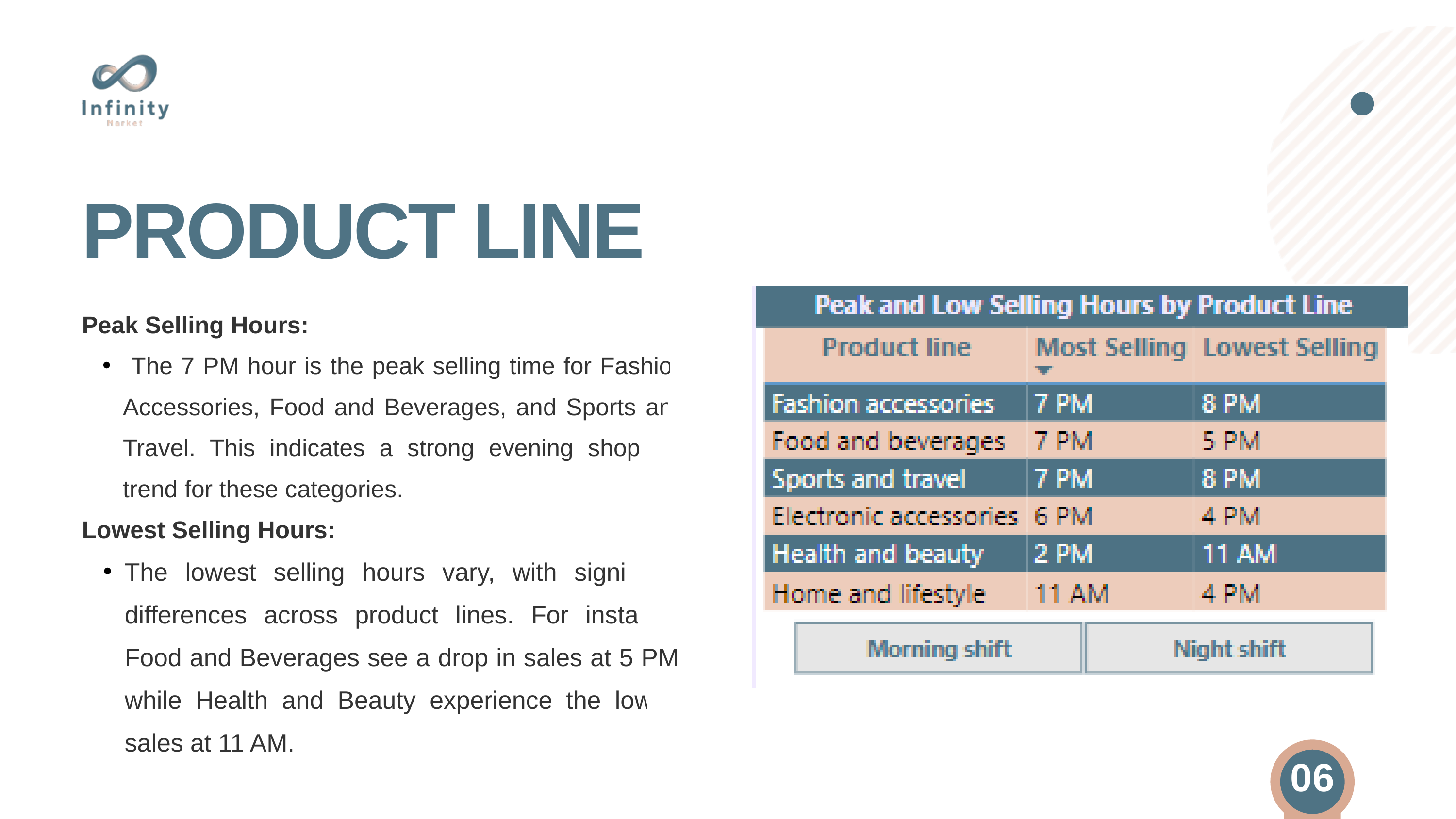

PRODUCT LINE

Peak Selling Hours:
 The 7 PM hour is the peak selling time for Fashion Accessories, Food and Beverages, and Sports and Travel. This indicates a strong evening shopping trend for these categories.
Lowest Selling Hours:
The lowest selling hours vary, with significant differences across product lines. For instance, Food and Beverages see a drop in sales at 5 PM, while Health and Beauty experience the lowest sales at 11 AM.

06